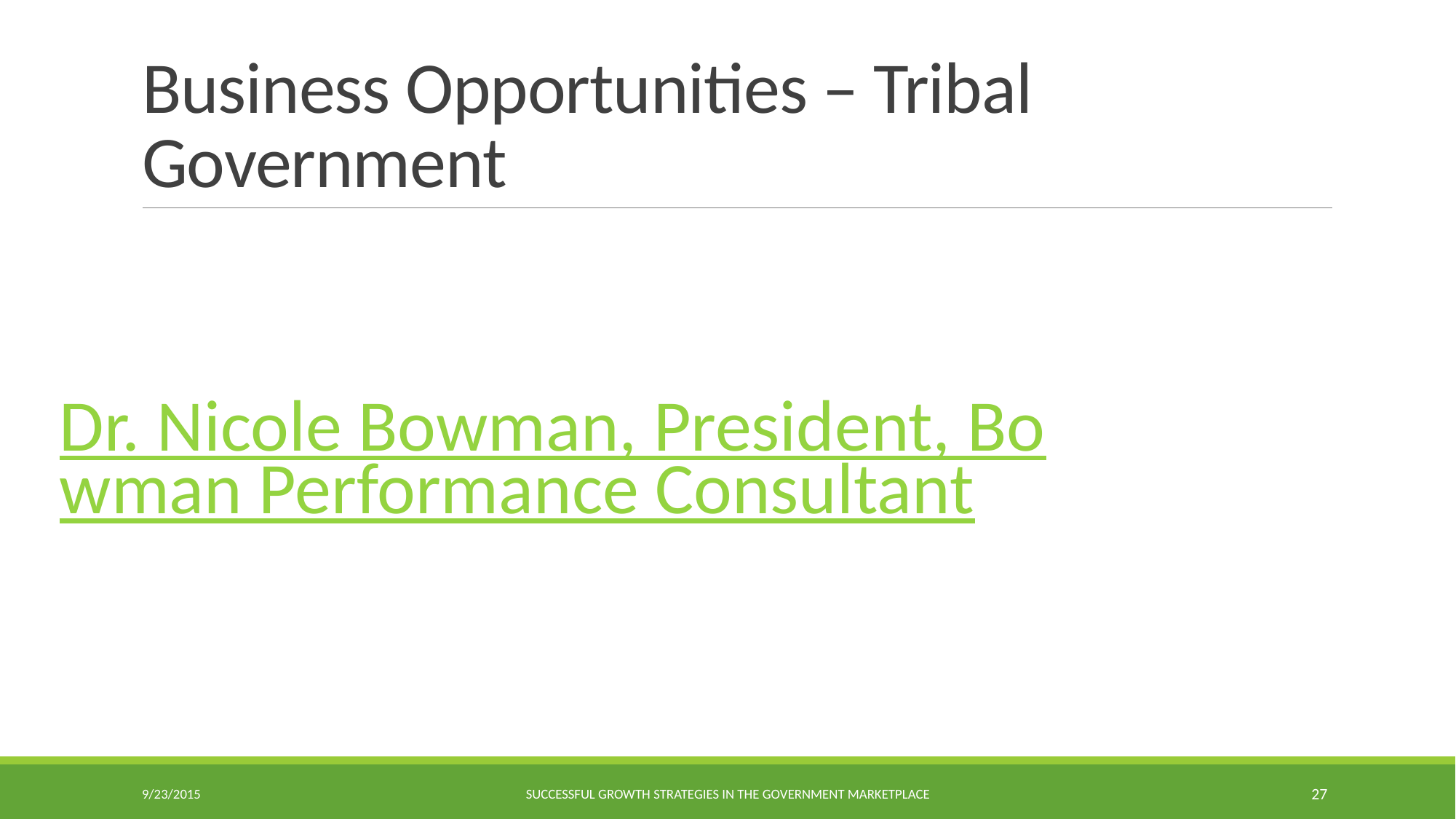

# Business Opportunities – Tribal Government

Dr. Nicole Bowman, President, Bowman Performance Consultant
9/23/2015
Successful Growth Strategies in the Government Marketplace
27